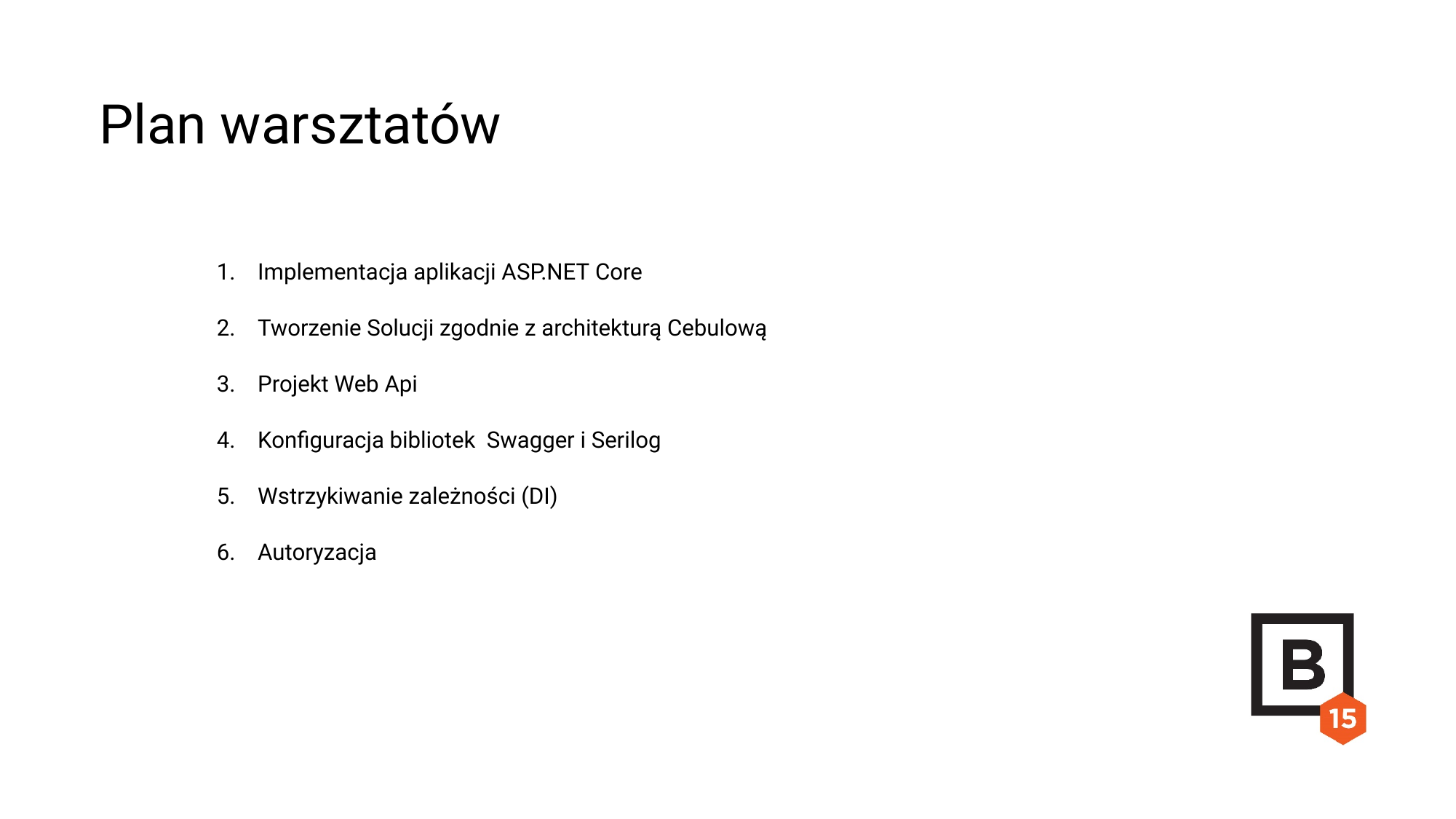

Plan warsztatów

Implementacja aplikacji ASP.NET Core
Tworzenie Solucji zgodnie z architekturą Cebulową
Projekt Web Api
Konfiguracja bibliotek  Swagger i Serilog
Wstrzykiwanie zależności (DI)
Autoryzacja